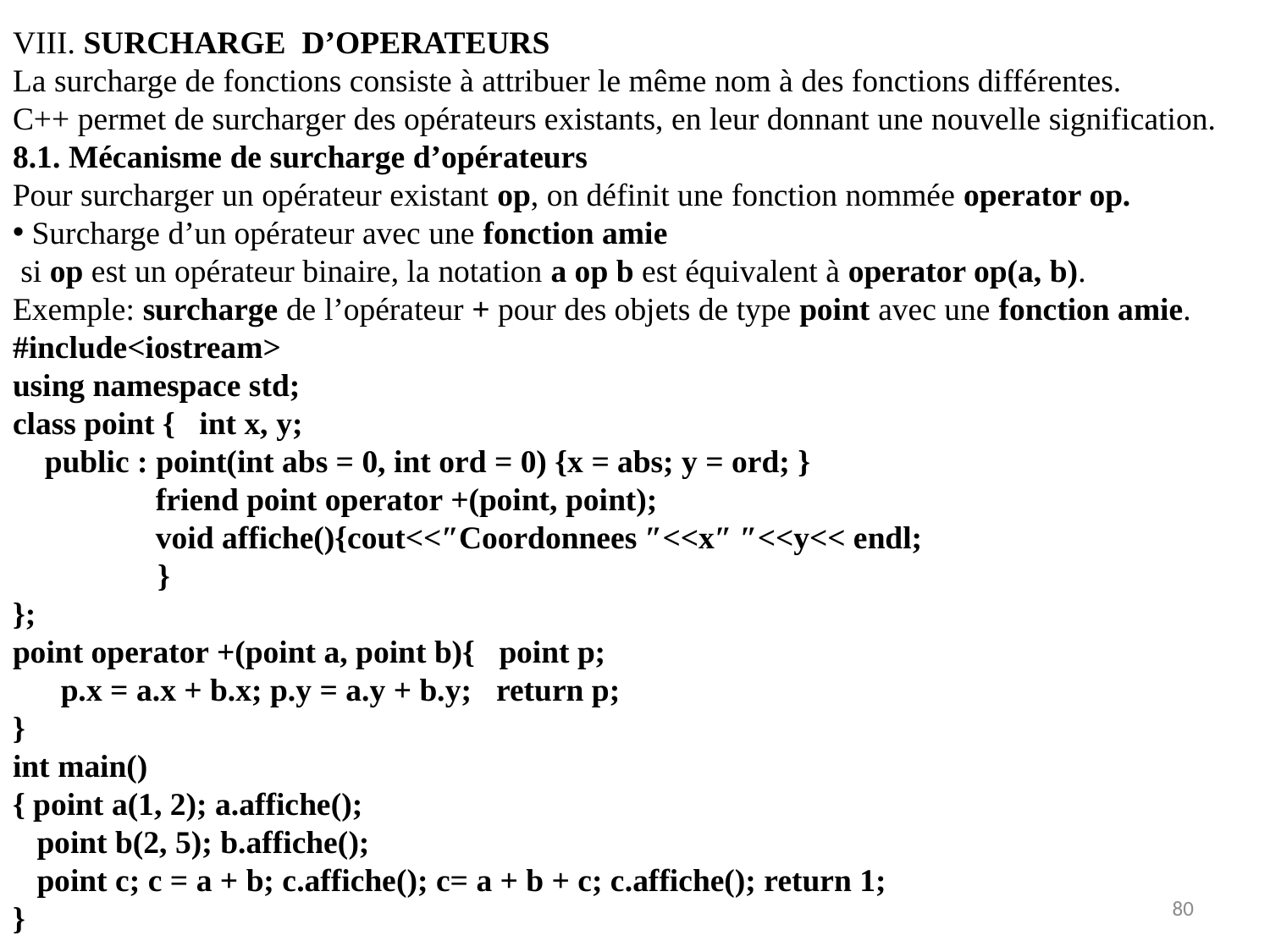

VIII. SURCHARGE  D’OPERATEURS
La surcharge de fonctions consiste à attribuer le même nom à des fonctions différentes.
C++ permet de surcharger des opérateurs existants, en leur donnant une nouvelle signification.
8.1. Mécanisme de surcharge d’opérateurs
Pour surcharger un opérateur existant op, on définit une fonction nommée operator op.
 Surcharge d’un opérateur avec une fonction amie
 si op est un opérateur binaire, la notation a op b est équivalent à operator op(a, b).
Exemple: surcharge de l’opérateur + pour des objets de type point avec une fonction amie.
#include<iostream>
using namespace std;
class point {   int x, y;
    public : point(int abs = 0, int ord = 0) {x = abs; y = ord; }
	  friend point operator +(point, point);
	  void affiche(){cout<<″Coordonnees ″<<x″ ″<<y<< endl;
                  }
};
point operator +(point a, point b){   point p;
      p.x = a.x + b.x; p.y = a.y + b.y;   return p;
}
int main()
{ point a(1, 2); a.affiche();
   point b(2, 5); b.affiche();
   point c; c = a + b; c.affiche(); c= a + b + c; c.affiche(); return 1;
}
80